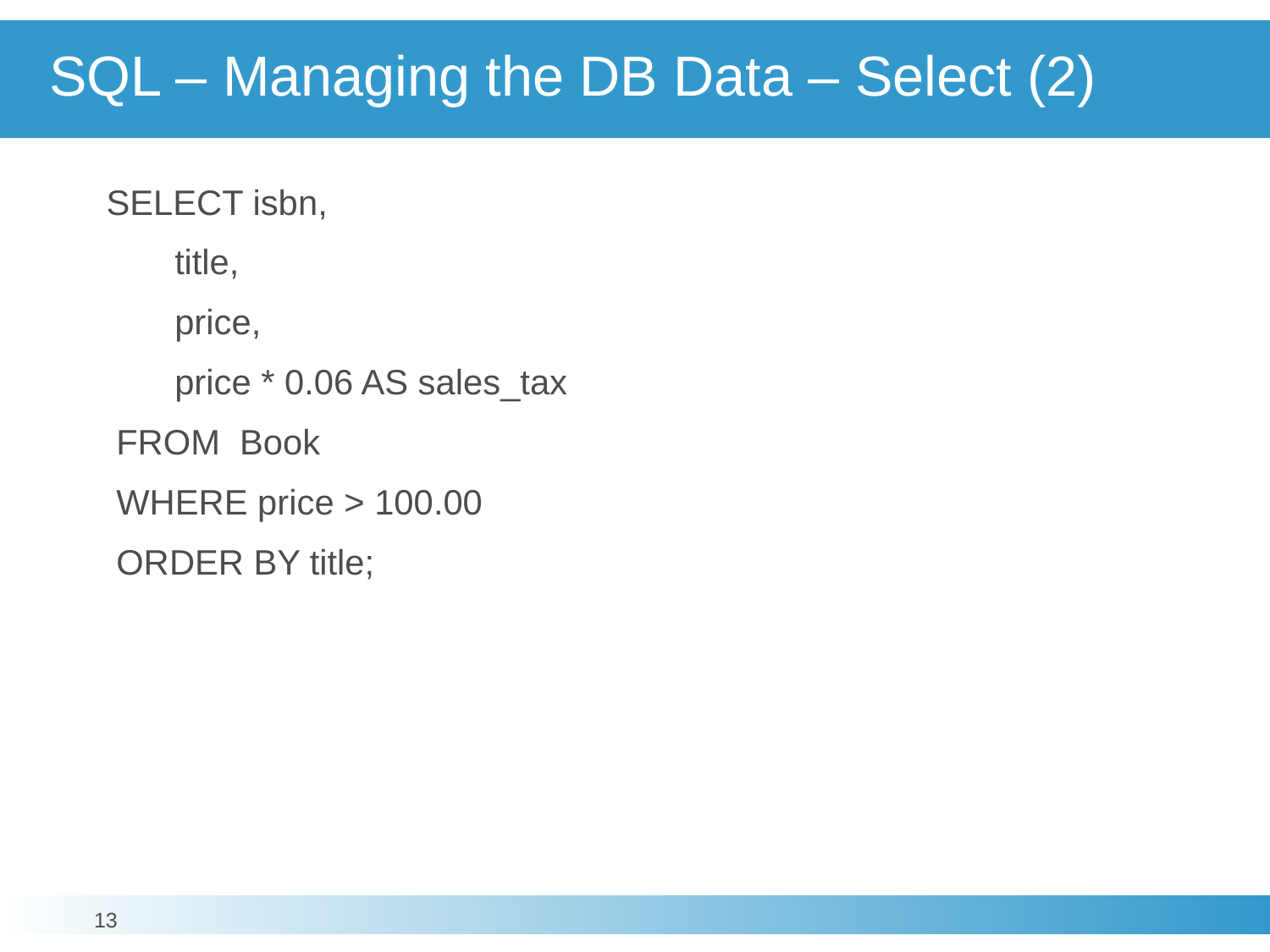

# SQL – Managing the DB Data – Select (2)
SELECT isbn,
       title,
       price,
       price * 0.06 AS sales_tax
 FROM  Book
 WHERE price > 100.00
 ORDER BY title;
13